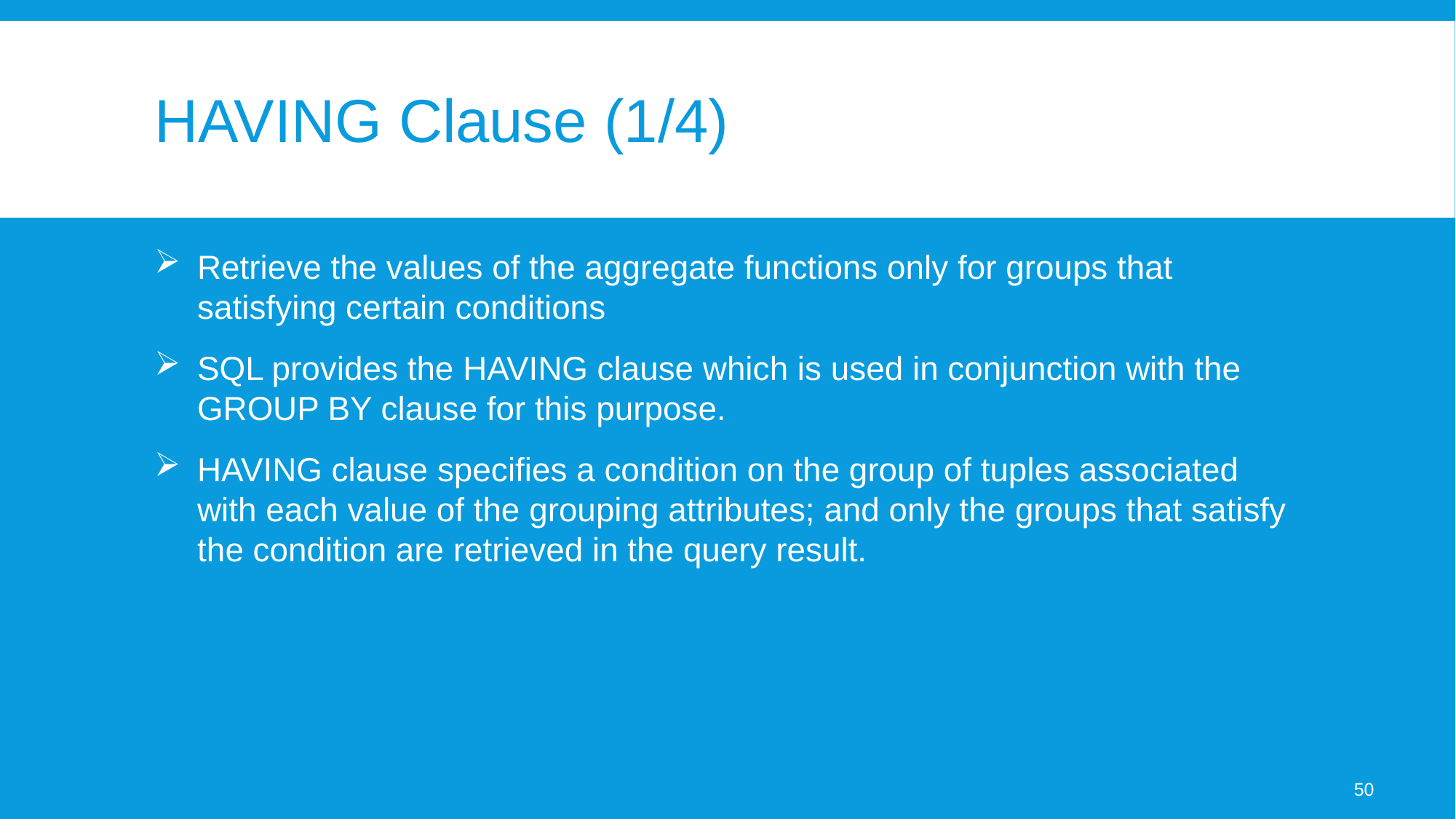

# HAVING Clause (1/4)
Retrieve the values of the aggregate functions only for groups that satisfying certain conditions
SQL provides the HAVING clause which is used in conjunction with the GROUP BY clause for this purpose.
HAVING clause specifies a condition on the group of tuples associated with each value of the grouping attributes; and only the groups that satisfy the condition are retrieved in the query result.
50